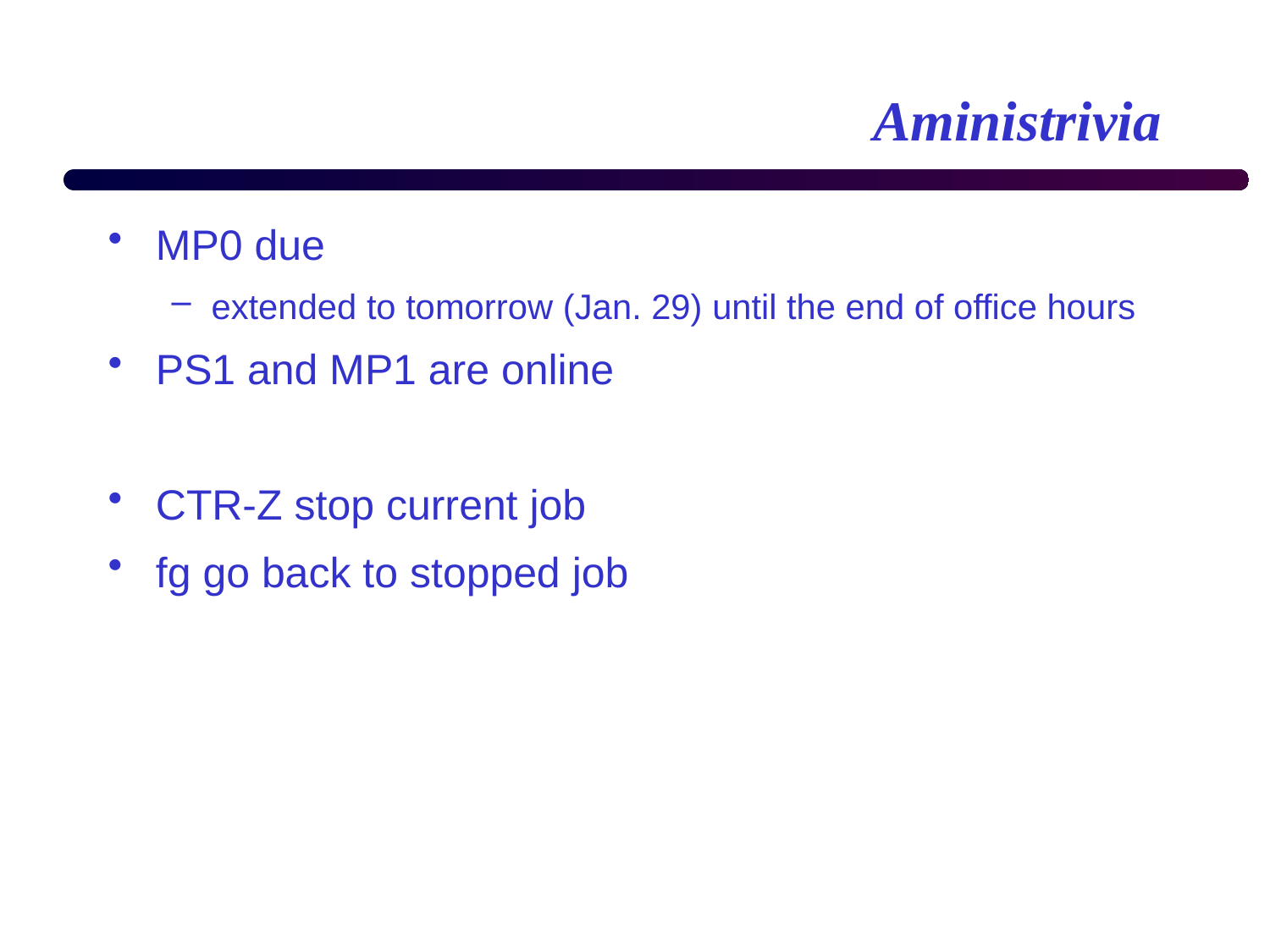

# Aministrivia
MP0 due
extended to tomorrow (Jan. 29) until the end of office hours
PS1 and MP1 are online

CTR-Z stop current job
fg go back to stopped job